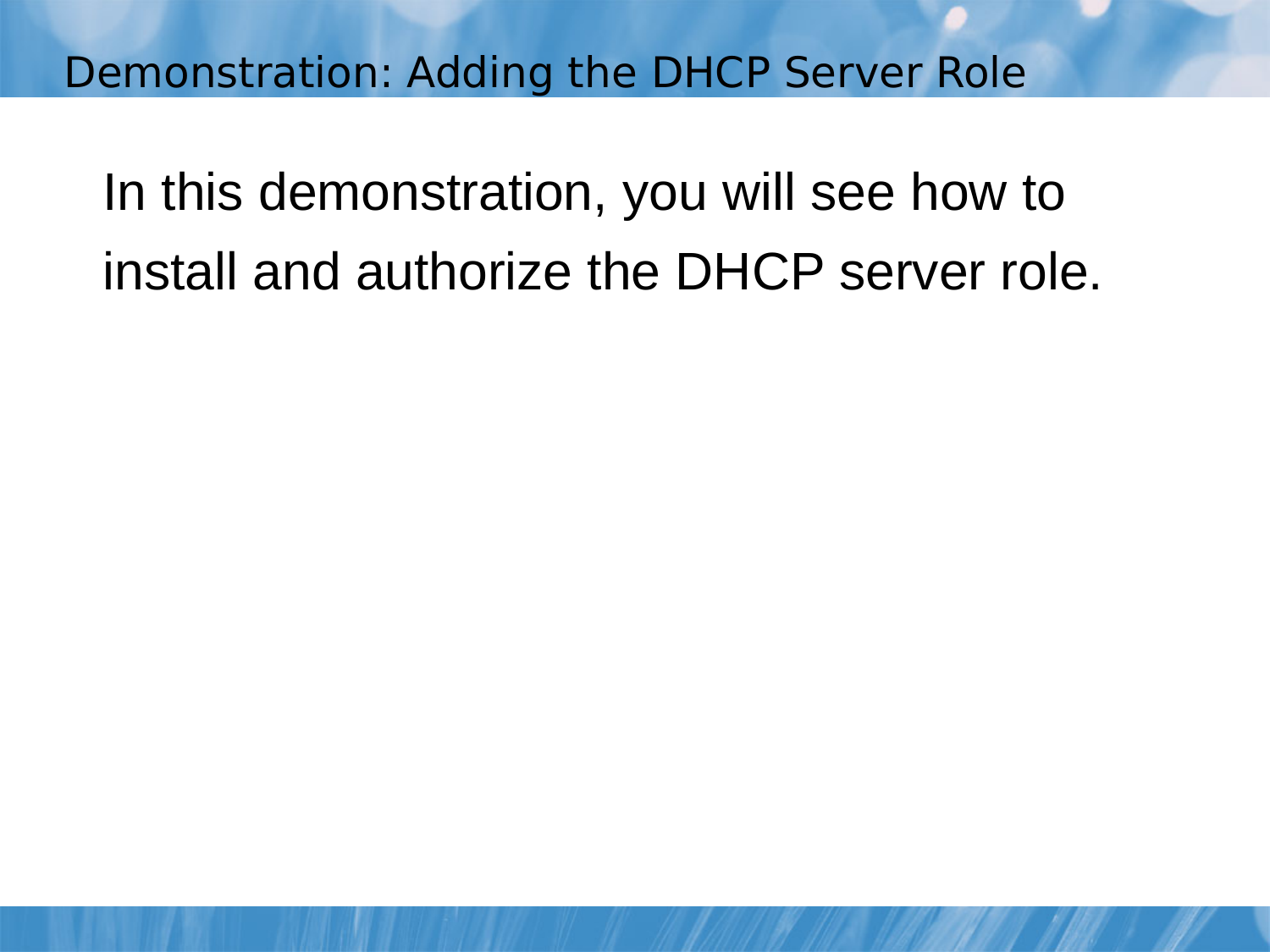

# Demonstration: Adding the DHCP Server Role
In this demonstration, you will see how to install and authorize the DHCP server role.